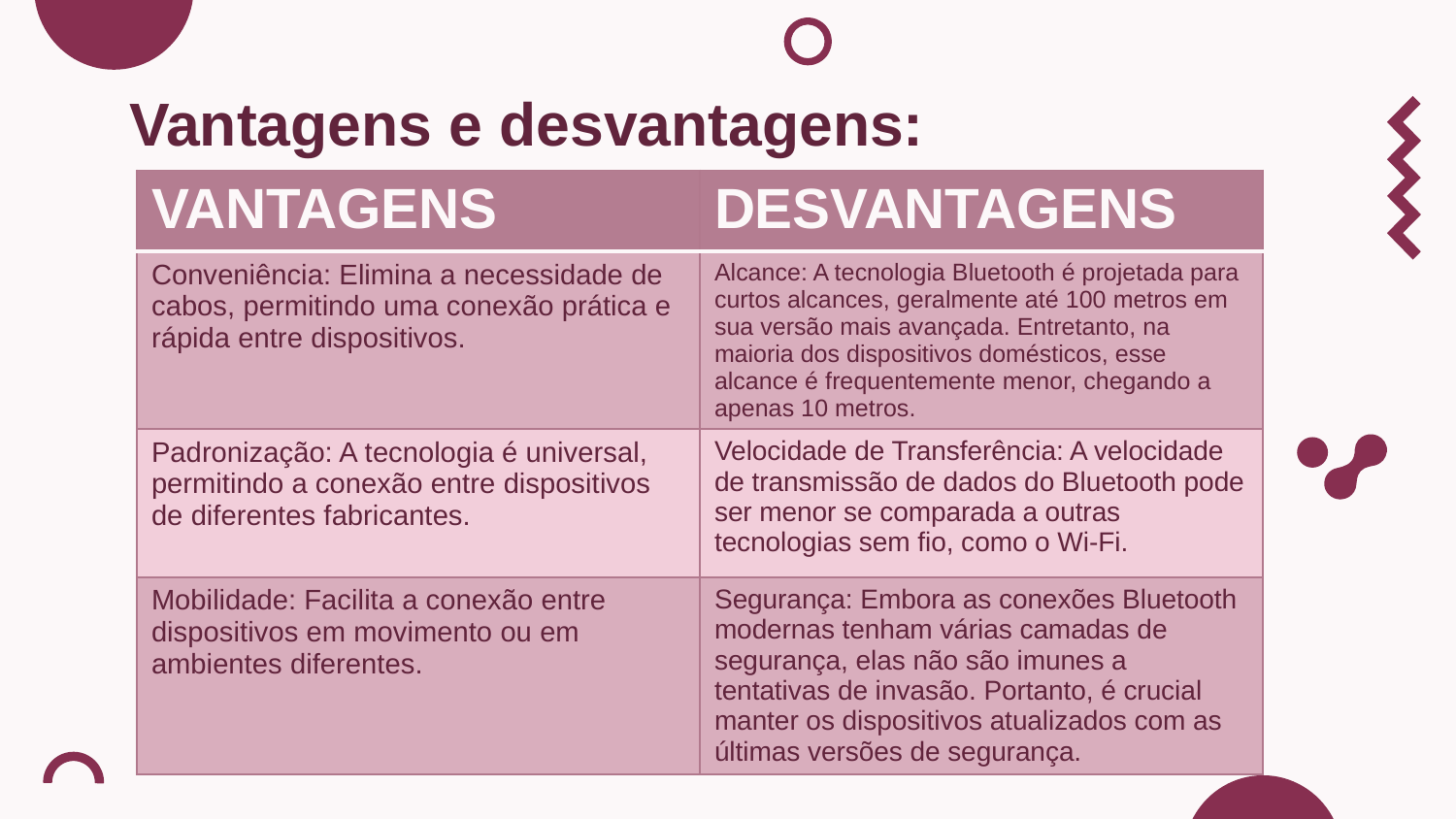

# Vantagens e desvantagens:
| VANTAGENS | DESVANTAGENS |
| --- | --- |
| Conveniência: Elimina a necessidade de cabos, permitindo uma conexão prática e rápida entre dispositivos. | Alcance: A tecnologia Bluetooth é projetada para curtos alcances, geralmente até 100 metros em sua versão mais avançada. Entretanto, na maioria dos dispositivos domésticos, esse alcance é frequentemente menor, chegando a apenas 10 metros. |
| Padronização: A tecnologia é universal, permitindo a conexão entre dispositivos de diferentes fabricantes. | Velocidade de Transferência: A velocidade de transmissão de dados do Bluetooth pode ser menor se comparada a outras tecnologias sem fio, como o Wi-Fi. |
| Mobilidade: Facilita a conexão entre dispositivos em movimento ou em ambientes diferentes. | Segurança: Embora as conexões Bluetooth modernas tenham várias camadas de segurança, elas não são imunes a tentativas de invasão. Portanto, é crucial manter os dispositivos atualizados com as últimas versões de segurança. |